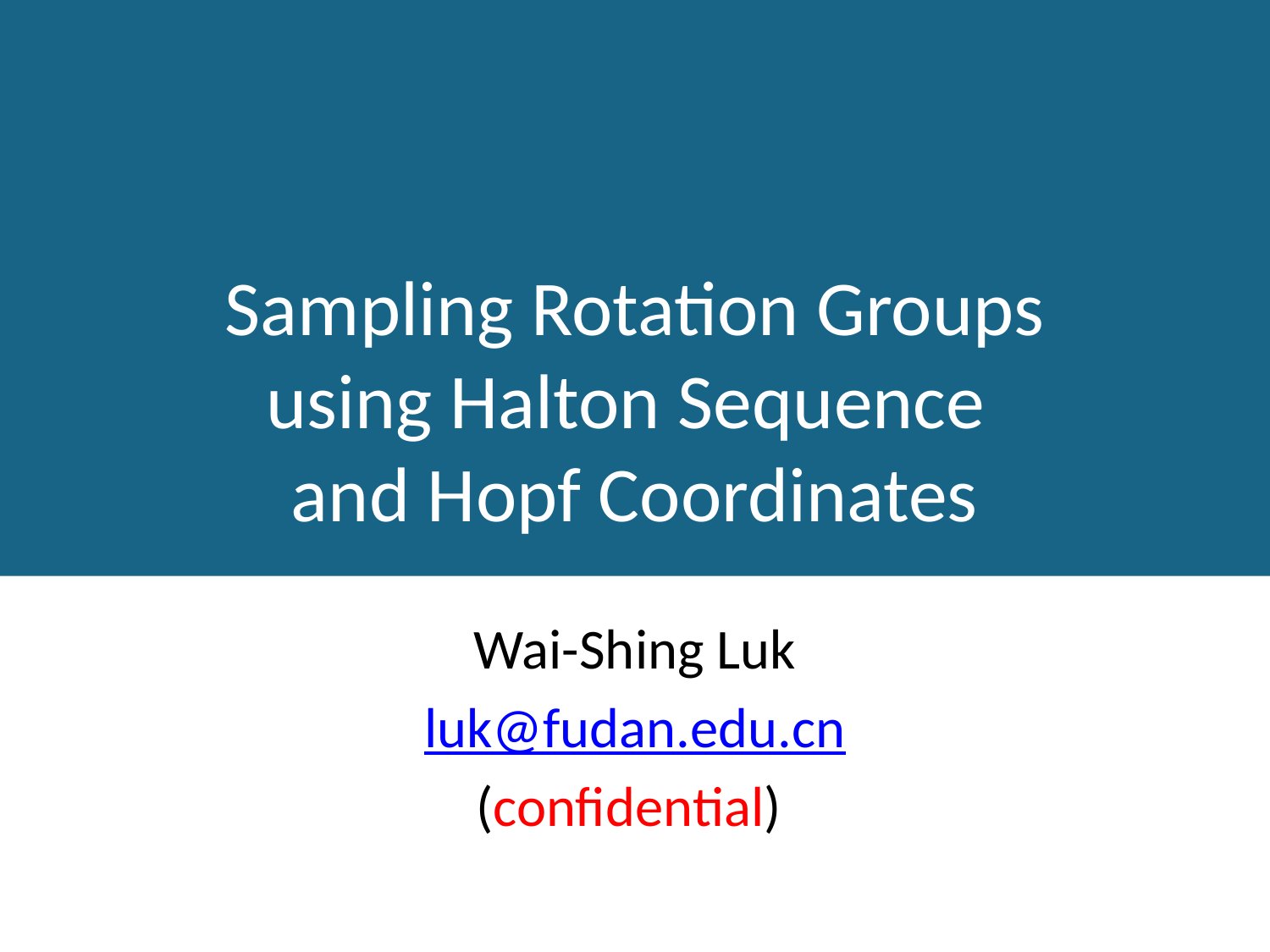

# Sampling Rotation Groups using Halton Sequence and Hopf Coordinates
Wai-Shing Luk
luk@fudan.edu.cn
(confidential)